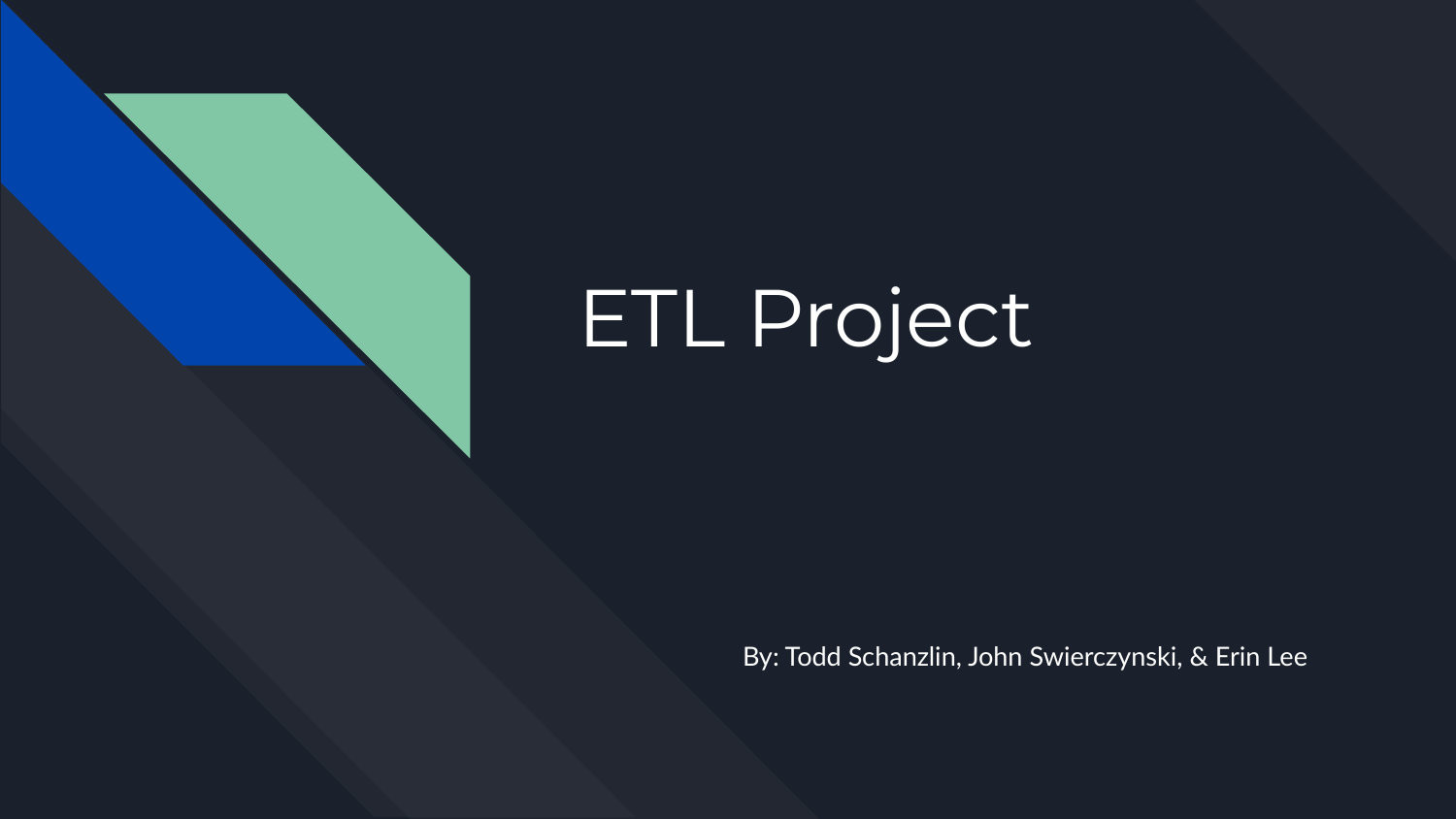

# ETL Project
By: Todd Schanzlin, John Swierczynski, & Erin Lee